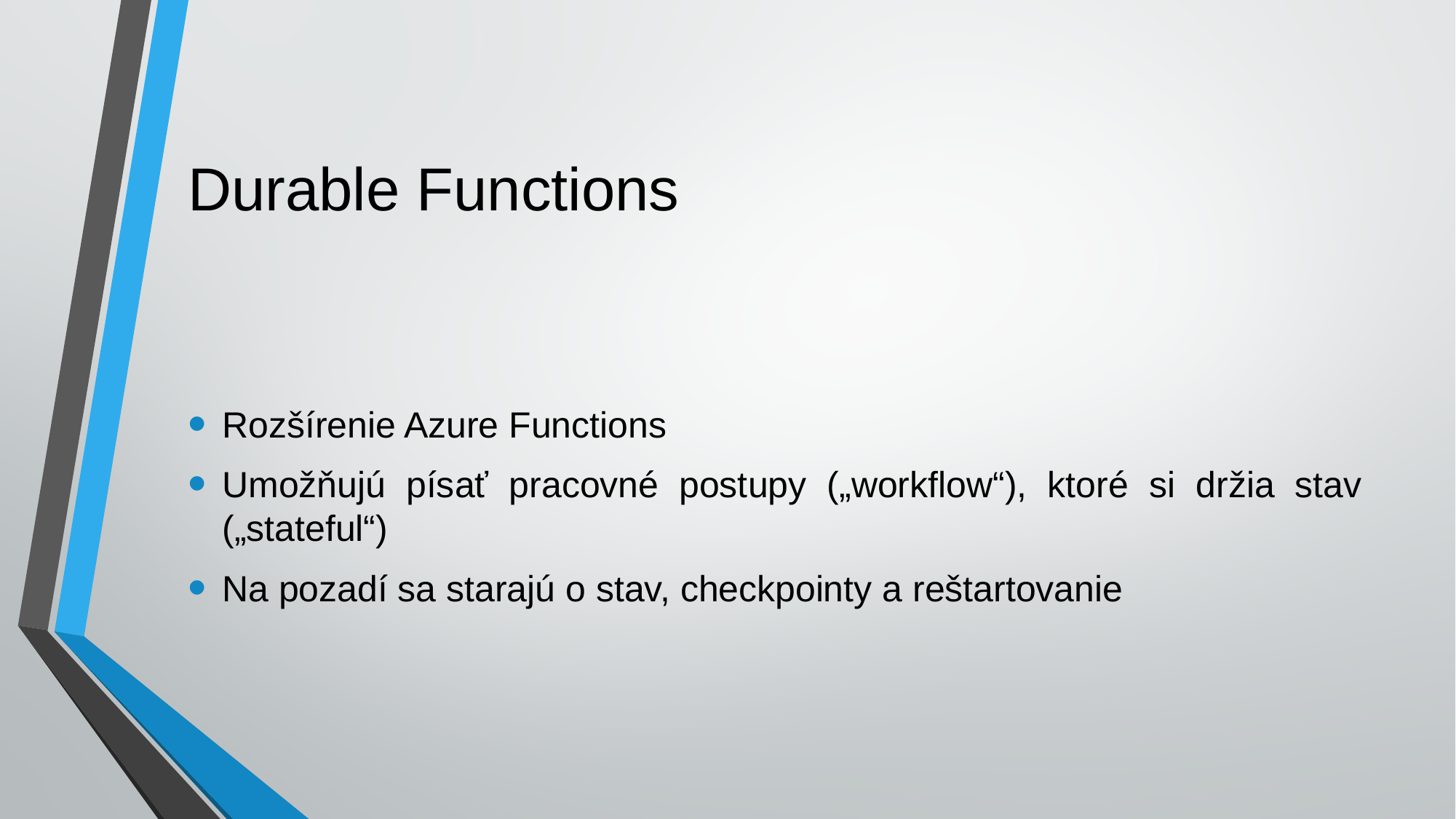

# Durable Functions
Rozšírenie Azure Functions
Umožňujú písať pracovné postupy („workflow“), ktoré si držia stav („stateful“)
Na pozadí sa starajú o stav, checkpointy a reštartovanie